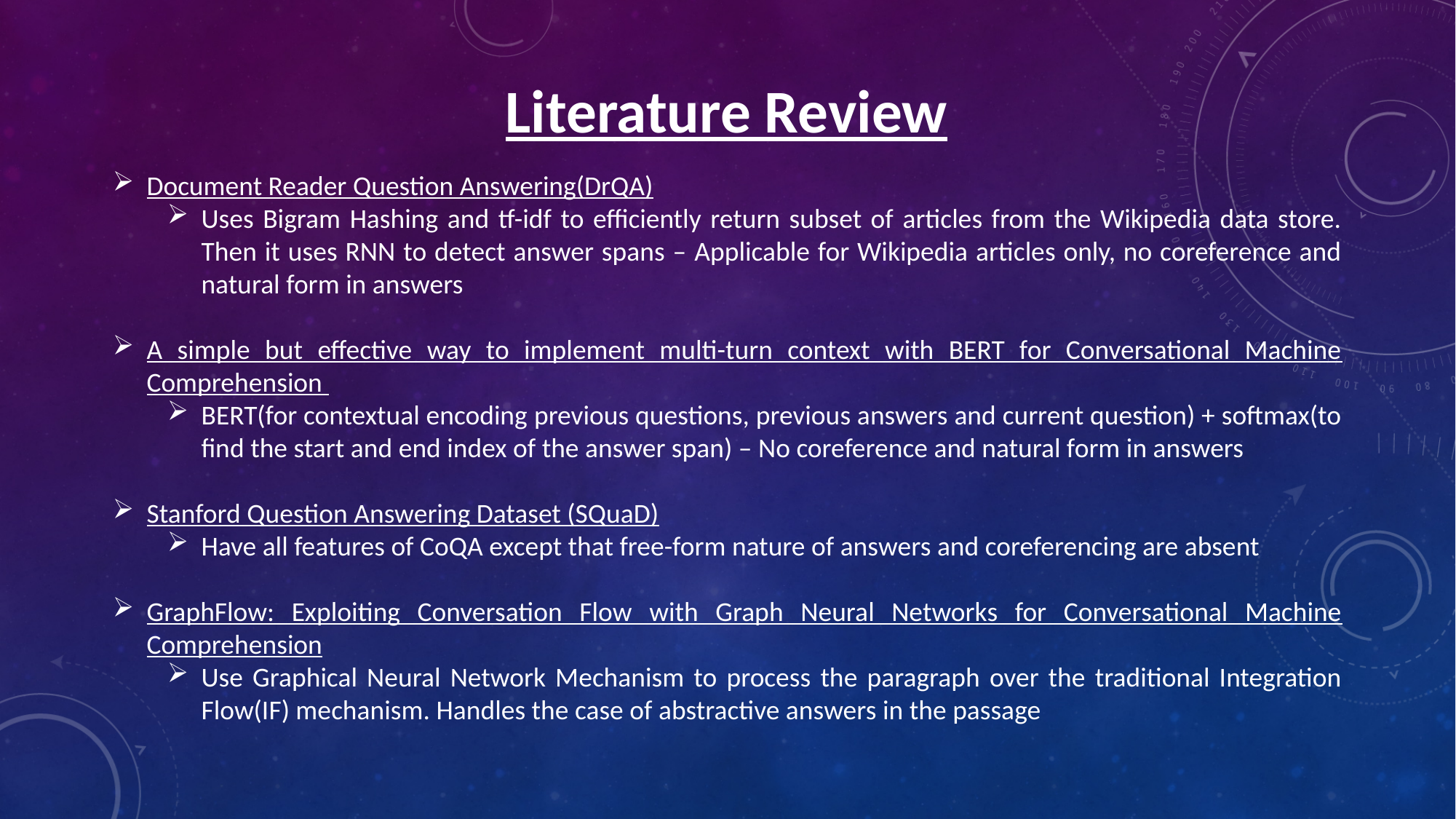

Literature Review
Document Reader Question Answering(DrQA)
Uses Bigram Hashing and tf-idf to efficiently return subset of articles from the Wikipedia data store. Then it uses RNN to detect answer spans – Applicable for Wikipedia articles only, no coreference and natural form in answers

A simple but effective way to implement multi-turn context with BERT for Conversational Machine Comprehension
BERT(for contextual encoding previous questions, previous answers and current question) + softmax(to find the start and end index of the answer span) – No coreference and natural form in answers

Stanford Question Answering Dataset (SQuaD)
Have all features of CoQA except that free-form nature of answers and coreferencing are absent

GraphFlow: Exploiting Conversation Flow with Graph Neural Networks for Conversational Machine Comprehension
Use Graphical Neural Network Mechanism to process the paragraph over the traditional Integration Flow(IF) mechanism. Handles the case of abstractive answers in the passage